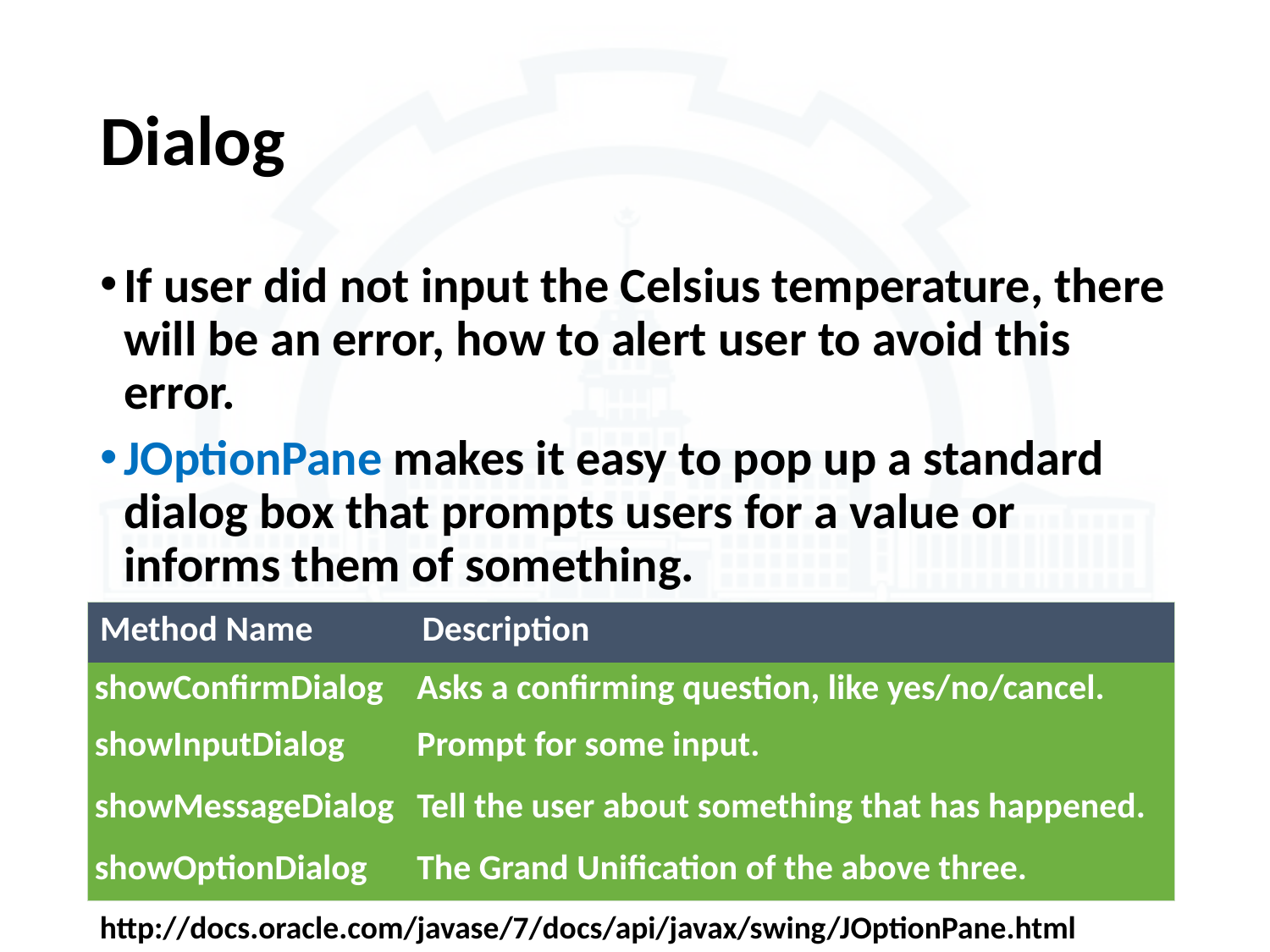

# Dialog
If user did not input the Celsius temperature, there will be an error, how to alert user to avoid this error.
JOptionPane makes it easy to pop up a standard dialog box that prompts users for a value or informs them of something.

| Method Name | Description |
| --- | --- |
| showConfirmDialog | Asks a confirming question, like yes/no/cancel. |
| showInputDialog | Prompt for some input. |
| showMessageDialog | Tell the user about something that has happened. |
| showOptionDialog | The Grand Unification of the above three. |
http://docs.oracle.com/javase/7/docs/api/javax/swing/JOptionPane.html